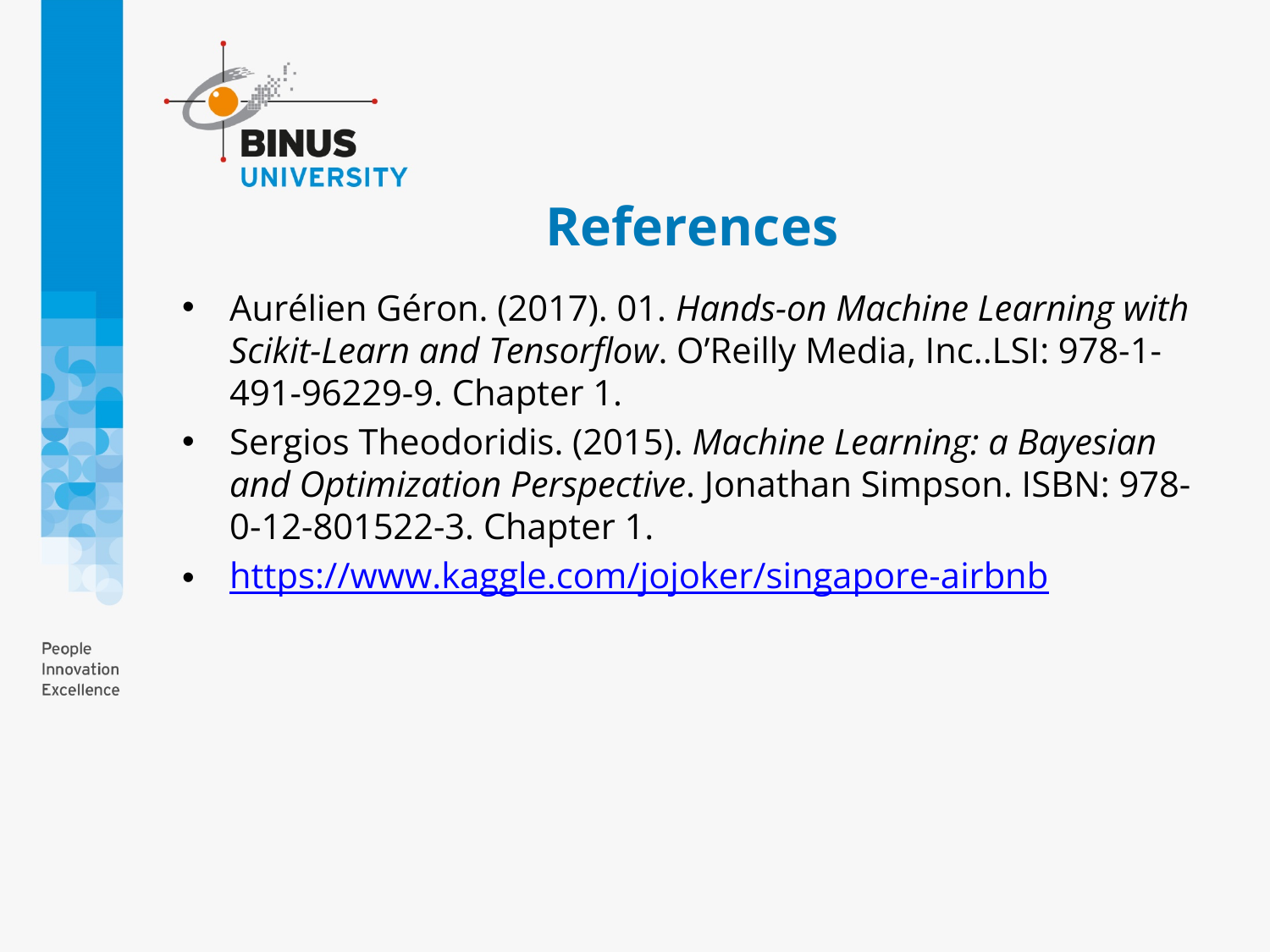

# References
Aurélien Géron. (2017). 01. Hands-on Machine Learning with Scikit-Learn and Tensorflow. O’Reilly Media, Inc..LSI: 978-1-491-96229-9. Chapter 1.
Sergios Theodoridis. (2015). Machine Learning: a Bayesian and Optimization Perspective. Jonathan Simpson. ISBN: 978-0-12-801522-3. Chapter 1.
https://www.kaggle.com/jojoker/singapore-airbnb